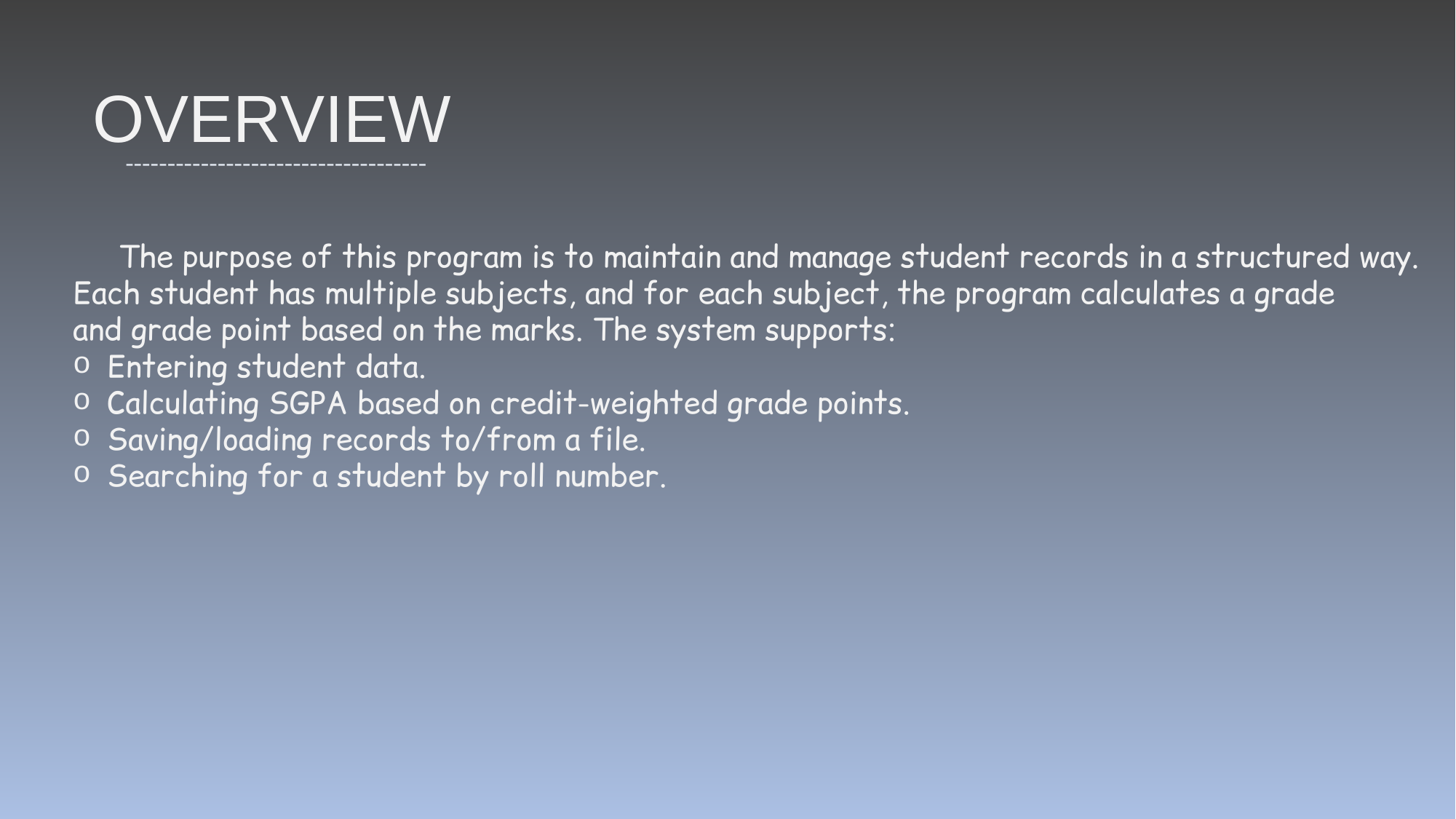

OVERVIEW
------------------------------------
     The purpose of this program is to maintain and manage student records in a structured way.
Each student has multiple subjects, and for each subject, the program calculates a grade
and grade point based on the marks. The system supports:
Entering student data.
Calculating SGPA based on credit-weighted grade points.
Saving/loading records to/from a file.
Searching for a student by roll number.